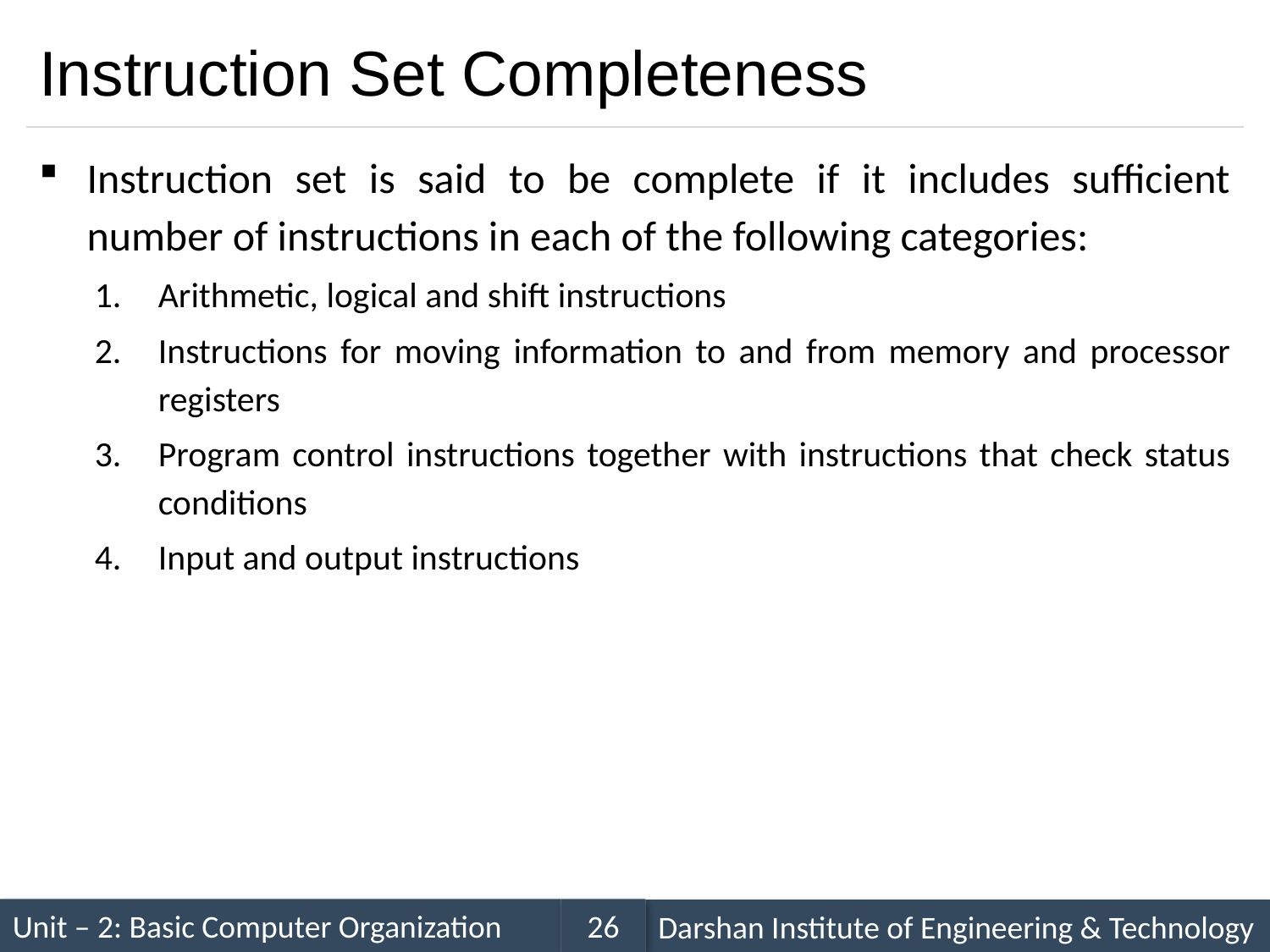

# Instruction Set Completeness
Instruction set is said to be complete if it includes sufficient number of instructions in each of the following categories:
Arithmetic, logical and shift instructions
Instructions for moving information to and from memory and processor registers
Program control instructions together with instructions that check status conditions
Input and output instructions